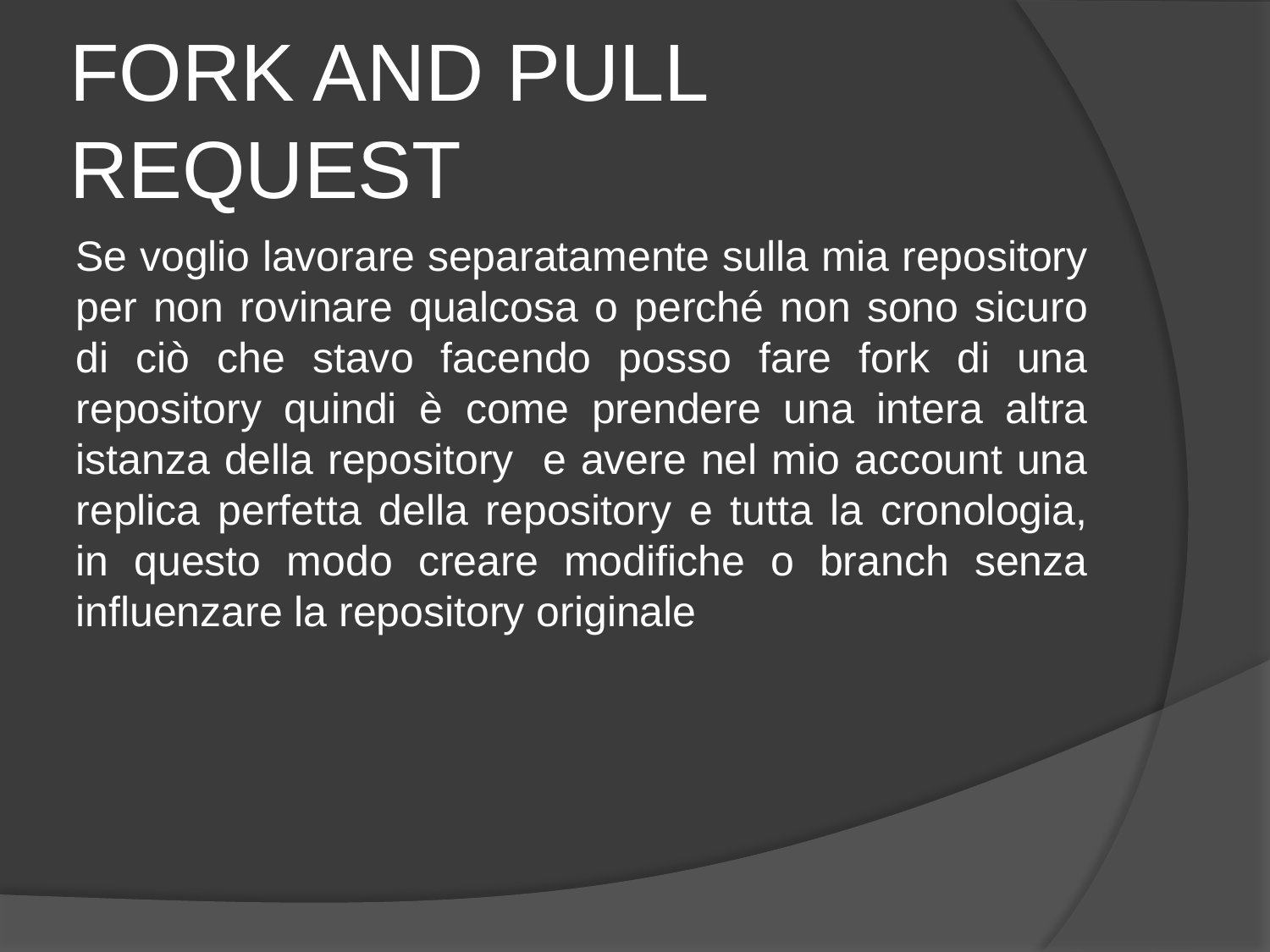

# FORK AND PULL REQUEST
Se voglio lavorare separatamente sulla mia repository per non rovinare qualcosa o perché non sono sicuro di ciò che stavo facendo posso fare fork di una repository quindi è come prendere una intera altra istanza della repository  e avere nel mio account una replica perfetta della repository e tutta la cronologia, in questo modo creare modifiche o branch senza influenzare la repository originale